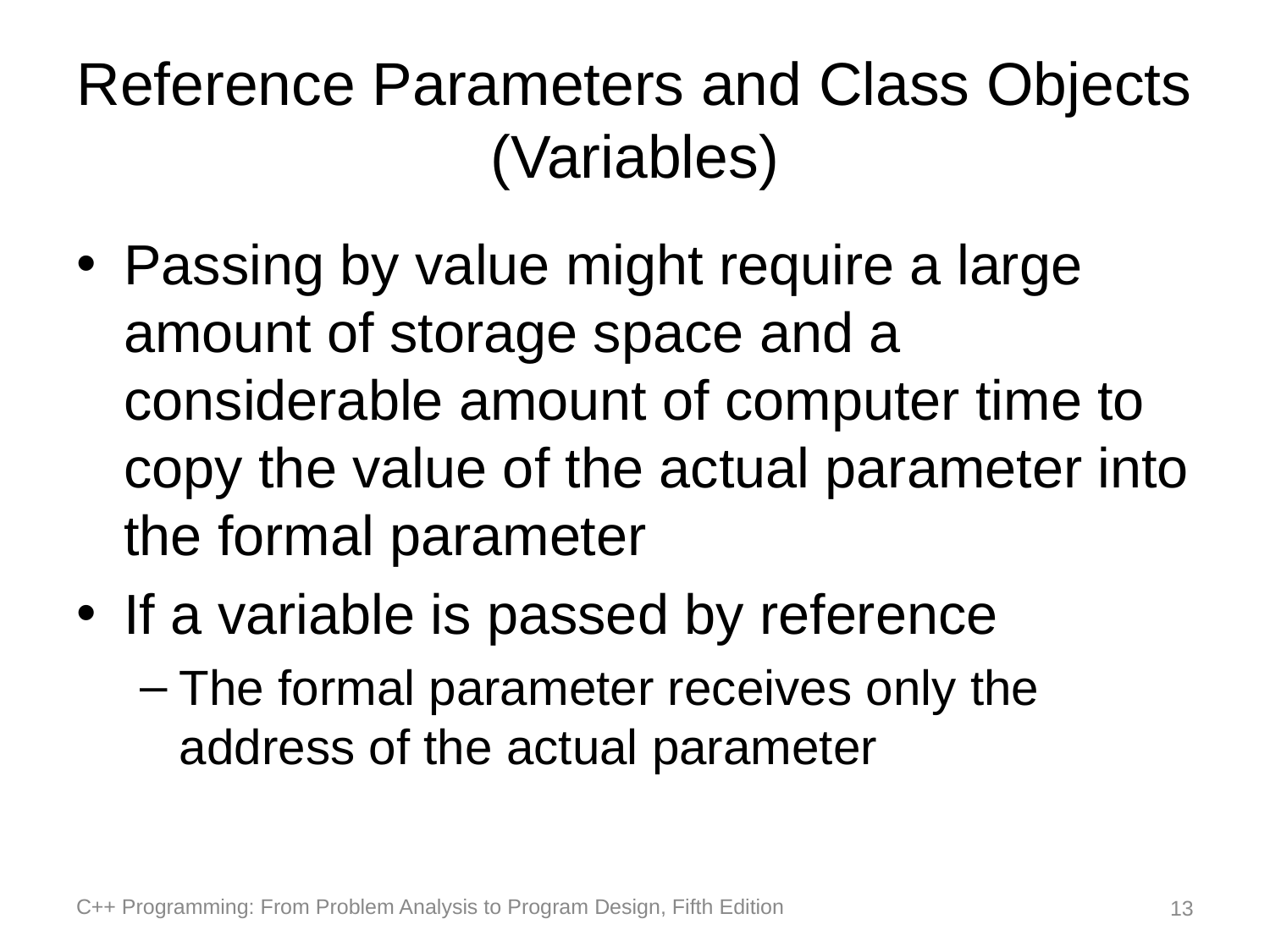

# Reference Parameters and Class Objects (Variables)
Passing by value might require a large amount of storage space and a considerable amount of computer time to copy the value of the actual parameter into the formal parameter
If a variable is passed by reference
The formal parameter receives only the address of the actual parameter

C++ Programming: From Problem Analysis to Program Design, Fifth Edition
13